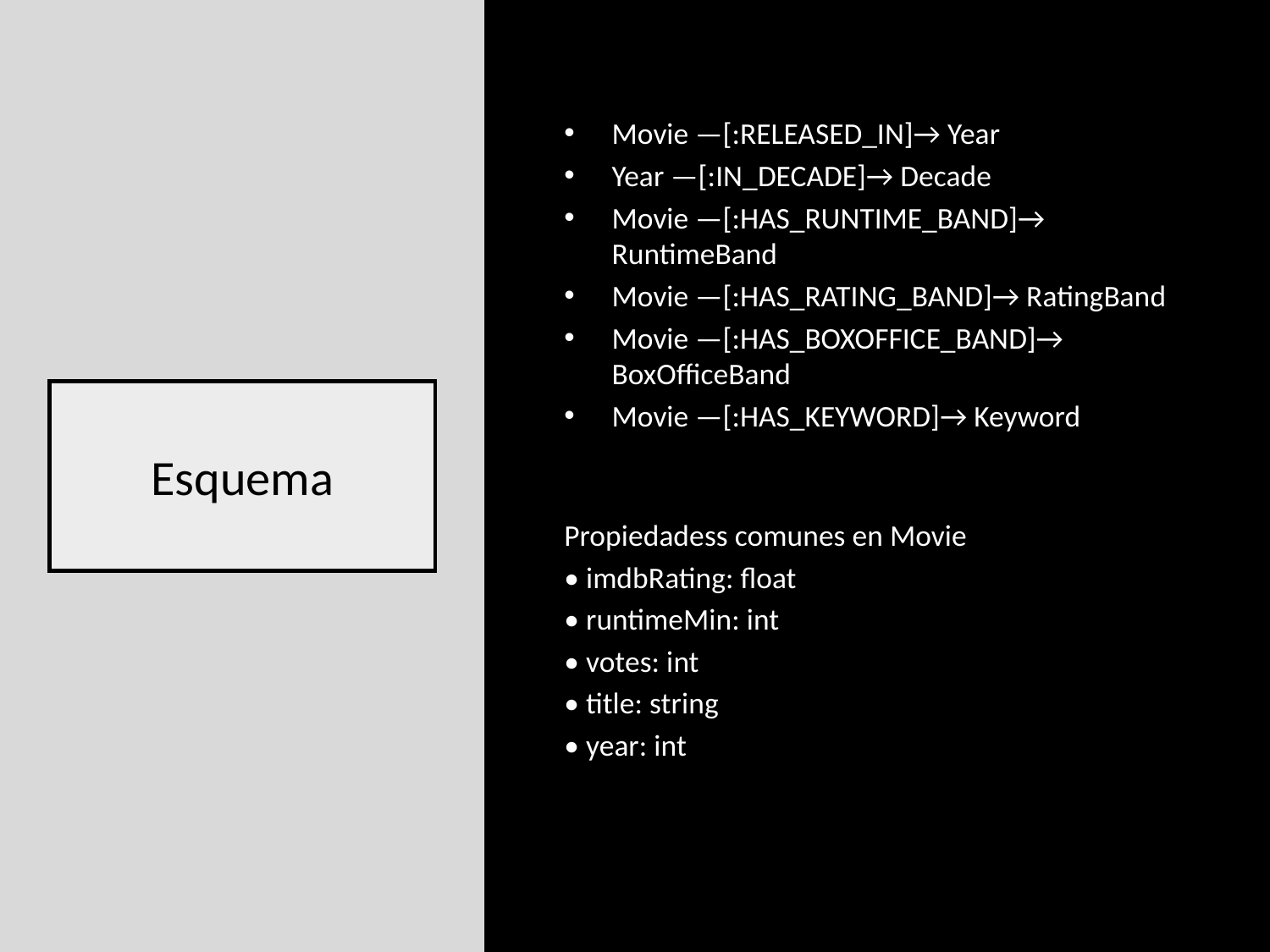

Movie —[:RELEASED_IN]→ Year
Year —[:IN_DECADE]→ Decade
Movie —[:HAS_RUNTIME_BAND]→ RuntimeBand
Movie —[:HAS_RATING_BAND]→ RatingBand
Movie —[:HAS_BOXOFFICE_BAND]→ BoxOfficeBand
Movie —[:HAS_KEYWORD]→ Keyword
# Esquema
Propiedadess comunes en Movie
• imdbRating: float
• runtimeMin: int
• votes: int
• title: string
• year: int